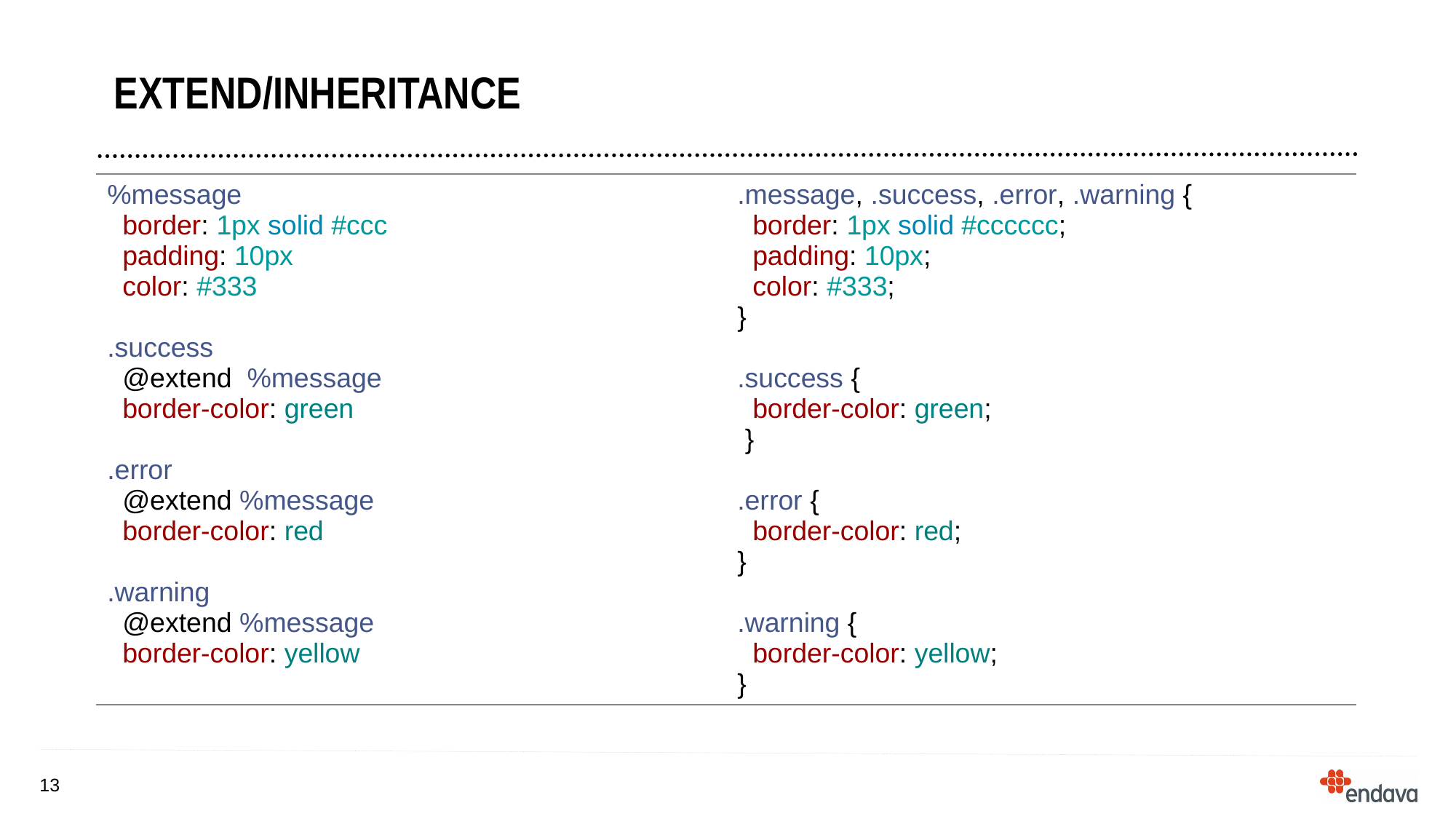

# Extend/Inheritance
| %message border: 1px solid #ccc padding: 10px color: #333 .success @extend %message border-color: green .error @extend %message border-color: red .warning @extend %message border-color: yellow | .message, .success, .error, .warning { border: 1px solid #cccccc; padding: 10px; color: #333; } .success { border-color: green; } .error { border-color: red; } .warning { border-color: yellow; } |
| --- | --- |